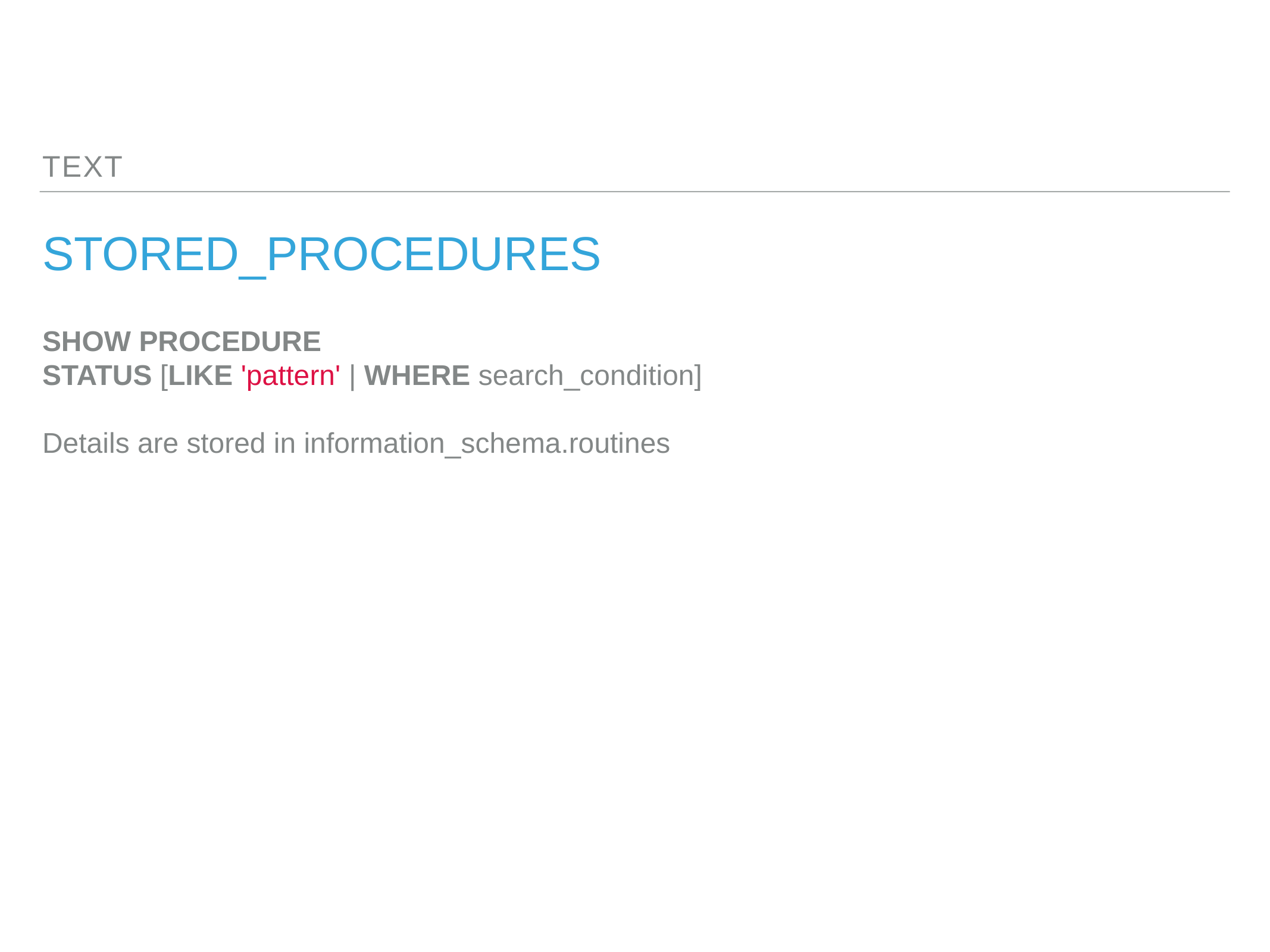

Text
# stored_procedures
SHOW PROCEDURE
STATUS [LIKE 'pattern' | WHERE search_condition]
Details are stored in information_schema.routines